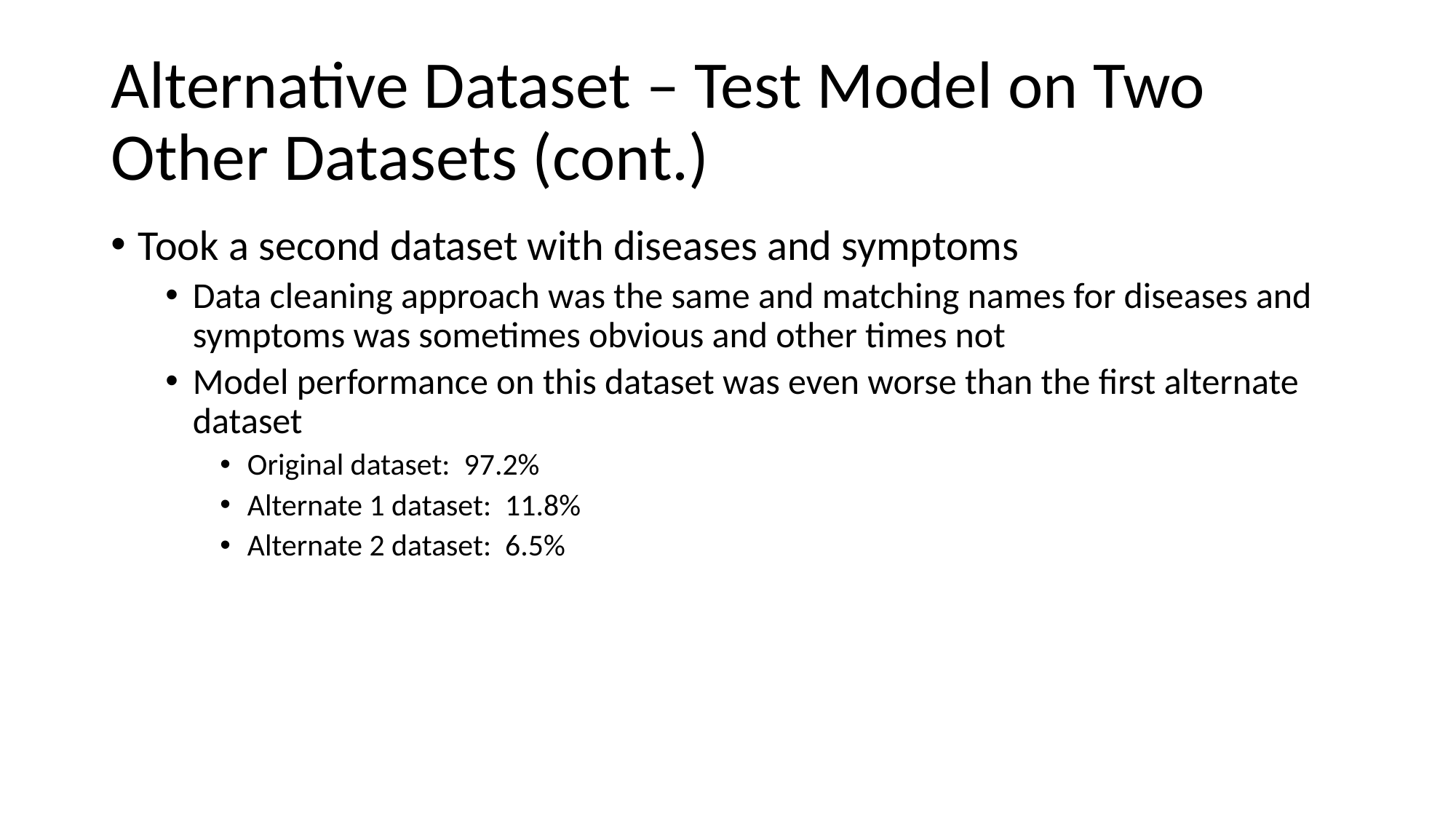

# Alternative Dataset – Test Model on Two Other Datasets (cont.)
Took a second dataset with diseases and symptoms
Data cleaning approach was the same and matching names for diseases and symptoms was sometimes obvious and other times not
Model performance on this dataset was even worse than the first alternate dataset
Original dataset:  97.2%
Alternate 1 dataset:  11.8%
Alternate 2 dataset:  6.5%